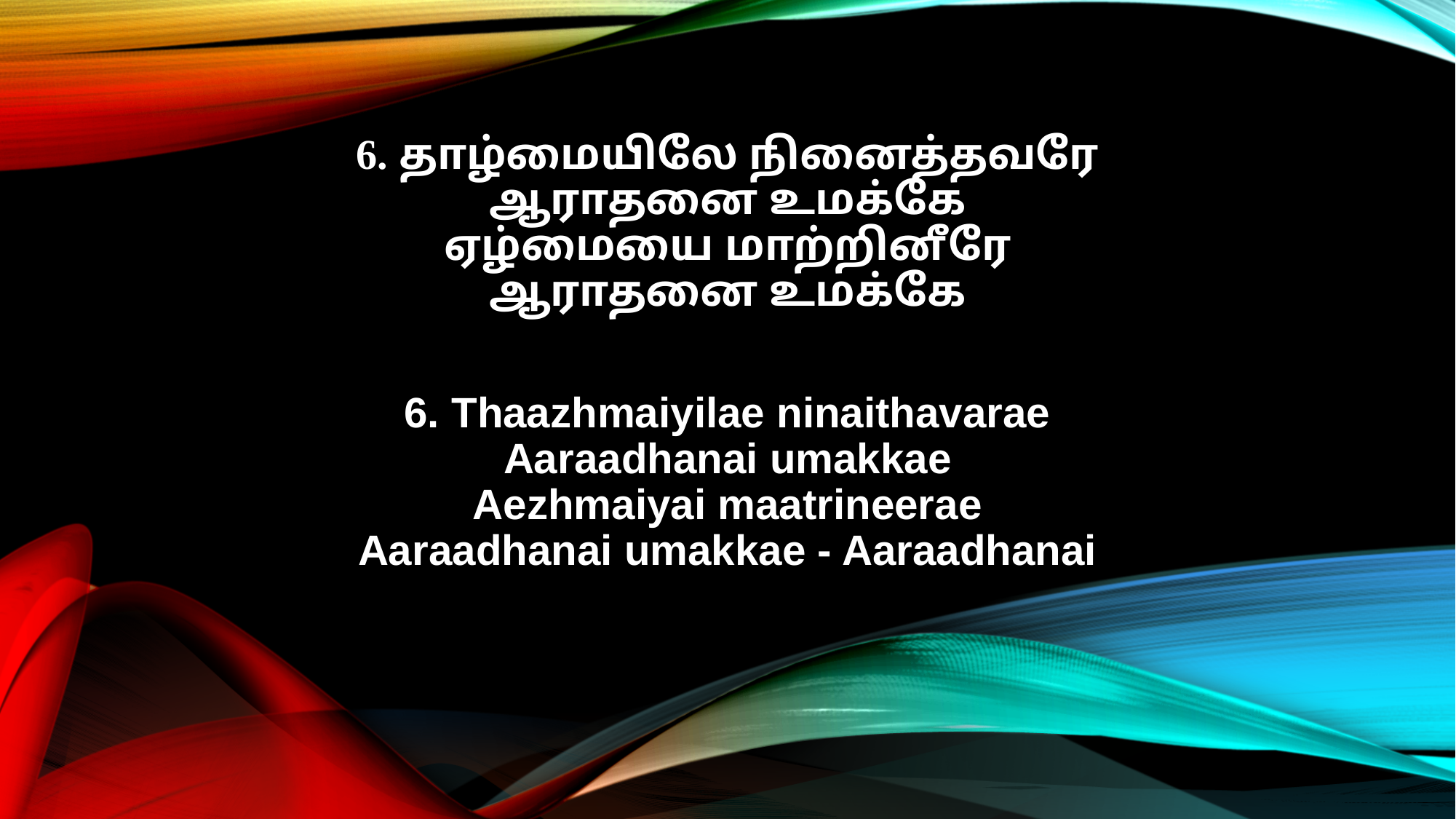

6. தாழ்மையிலே நினைத்தவரே
ஆராதனை உமக்கே
ஏழ்மையை மாற்றினீரே
ஆராதனை உமக்கே

6. Thaazhmaiyilae ninaithavarae
Aaraadhanai umakkae
Aezhmaiyai maatrineerae
Aaraadhanai umakkae - Aaraadhanai